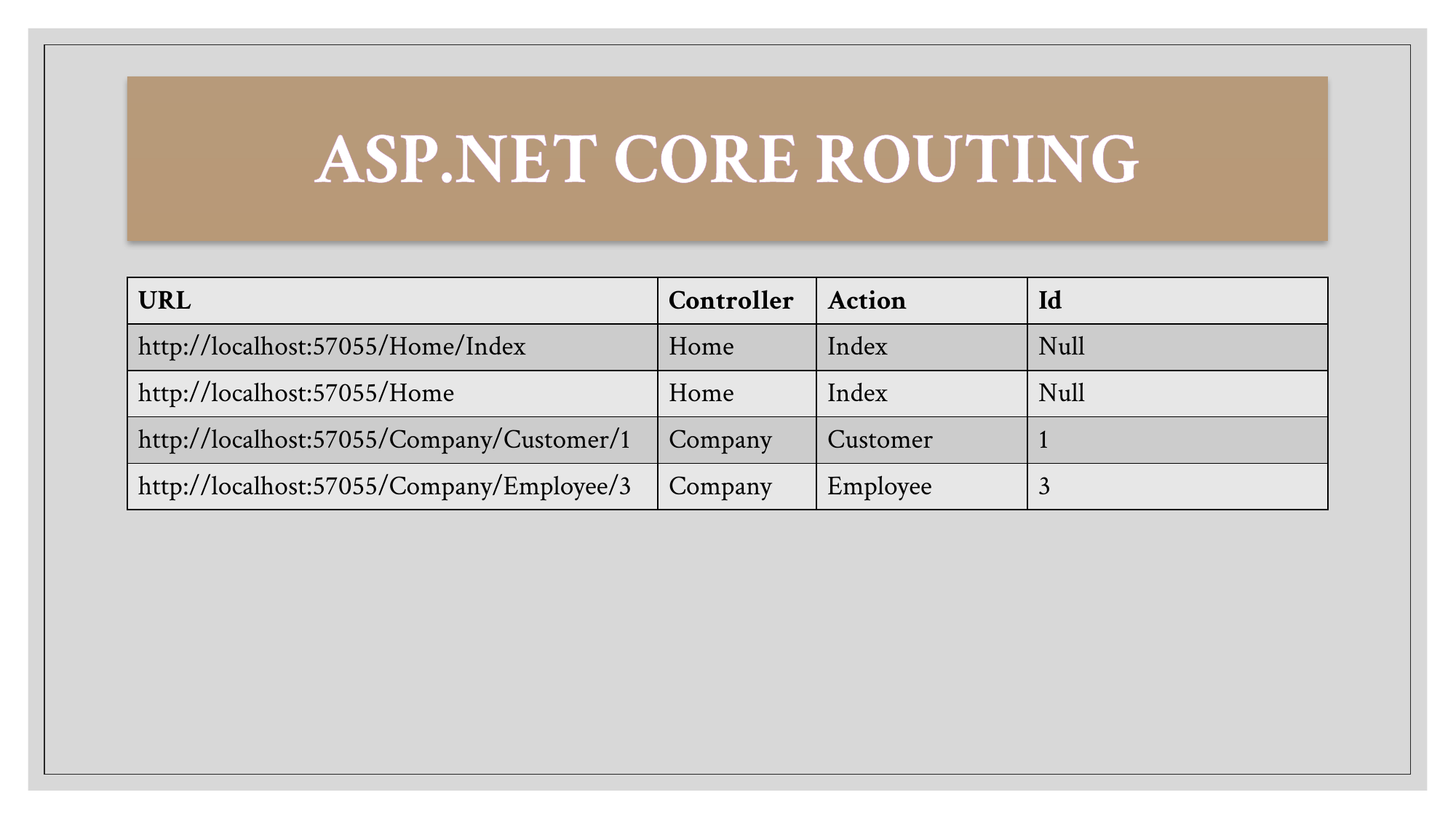

# ASP.NET CORE ROUTING
| URL | Controller | Action | Id |
| --- | --- | --- | --- |
| http://localhost:57055/Home/Index | Home | Index | Null |
| http://localhost:57055/Home | Home | Index | Null |
| http://localhost:57055/Company/Customer/1 | Company | Customer | 1 |
| http://localhost:57055/Company/Employee/3 | Company | Employee | 3 |